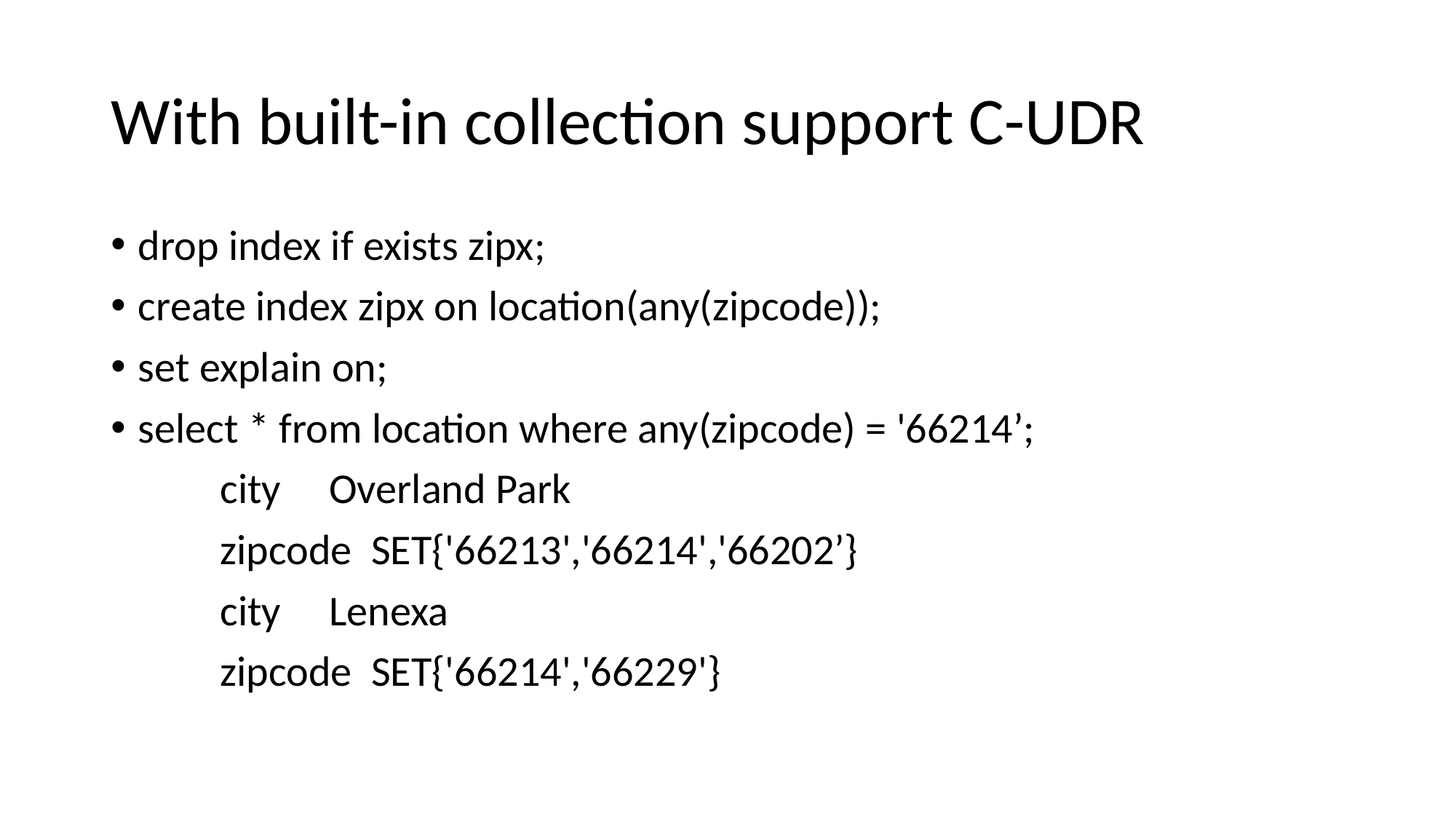

# With built-in collection support C-UDR
drop index if exists zipx;
create index zipx on location(any(zipcode));
set explain on;
select * from location where any(zipcode) = '66214’;
	city     Overland Park
	zipcode  SET{'66213','66214','66202’}
	city     Lenexa
	zipcode  SET{'66214','66229'}